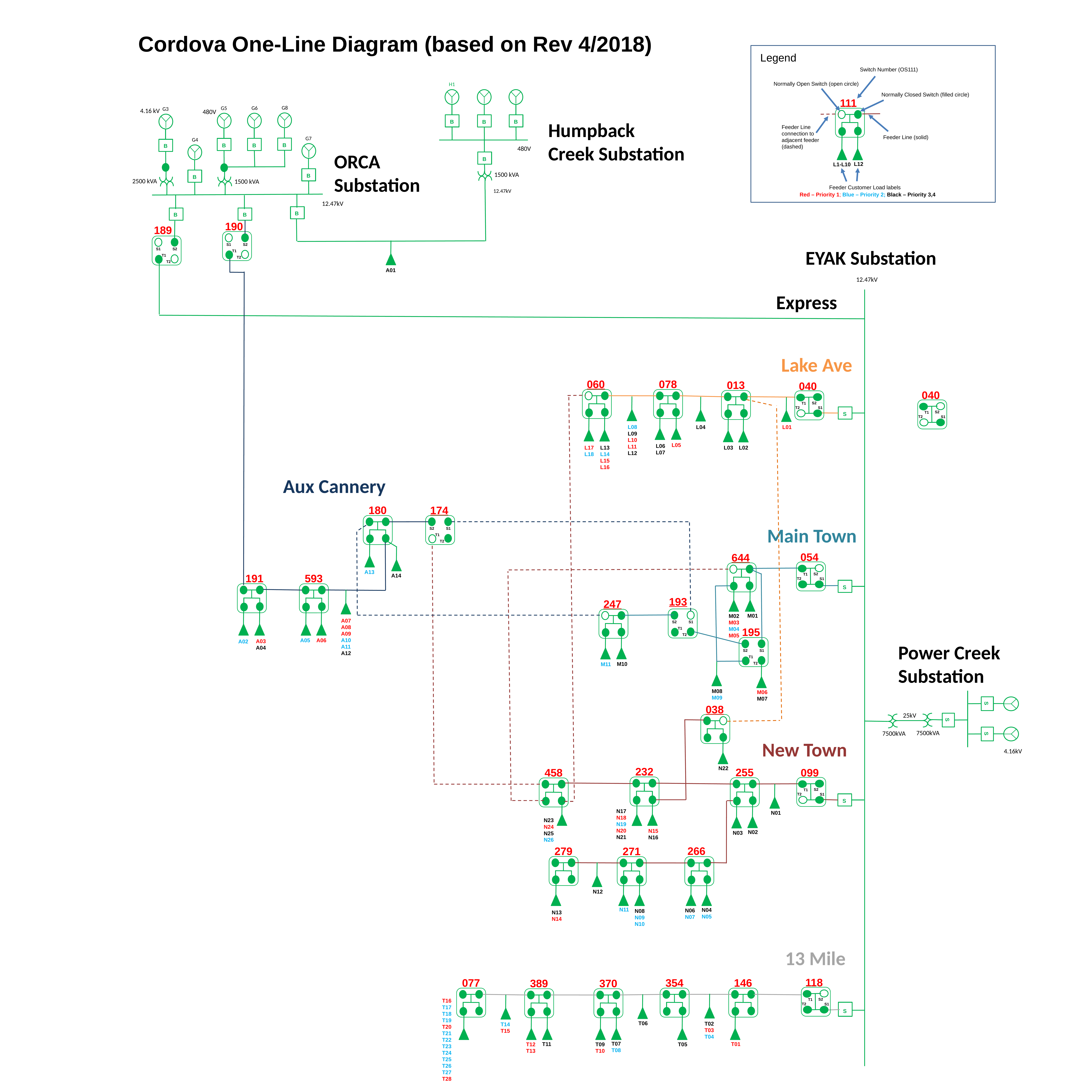

Cordova One-Line Diagram (based on Rev 4/2018)

Legend
Switch Number (OS111)
Normally Open Switch (open circle)
Normally Closed Switch (filled circle)
111

Feeder Line
connection to
adjacent feeder
(dashed)
Feeder Line (solid)

L12
L1-L10
Feeder Customer Load labels
Red – Priority 1; Blue – Priority 2; Black – Priority 3,4
H1

 B
 B
 B

 B

G8
G6
G5
G3
4.16 kV
480V

Humpback
Creek Substation
G7
G4
 B
 B
 B
 B

480V

ORCA
Substation

 B
 B

1500 kVA

2500 kVA
1500 kVA
12.47kV
12.47kV
 B
 B
 B

190

S1
S2
T1

T2
189

S1
S2
T1

T2

EYAK Substation
A01
12.47kV
Express
Lake Ave
060

078

013

S1

S2
040
T1

T2

S1

S2
040
T1

T2

 S

L08
L09
L10
L11
L12
L04
L01
L05
L06
L07
L03
L02
L13
L14
L15
L16
L17
L18
Aux Cannery
180

174

S2
S1
T1

T2
Main Town

S1

S2
054
T1

T2
644

A13
191

593

A14
 S

193

S2
S1
T1

T2
247

M01
M02
M03
M04
M05
A07
A08
A09
A10
A11
A12
195

S2
S1
T1

T2

A05
A06
A03
A04
A02
Power Creek
Substation
M10
M11

M08
M09
M06
M07

 S
 S

 S

25kV

7500kVA
7500kVA
4.16kV
038

New Town

232

N22
255

458

S1

S2
099
T1

T2

 S

N17
N18
N19
N20
N21
N01
N23
N24
N25
N26
N15
N16
N02
N03
266

279

271

N12
N11
N04
N05
N06
N07
N08
N09
N10
N13
N14
13 Mile

S1

S2
118
T1

T2
077

354

146

389

370

T16
T17
T18
T19
T20
T21
T22
T23
T24
T25
T26
T27
T28

 S

T06
T02
T03
T04
T14
T15
T07
T08
T11
T01
T09
T10
T05
T12
T13